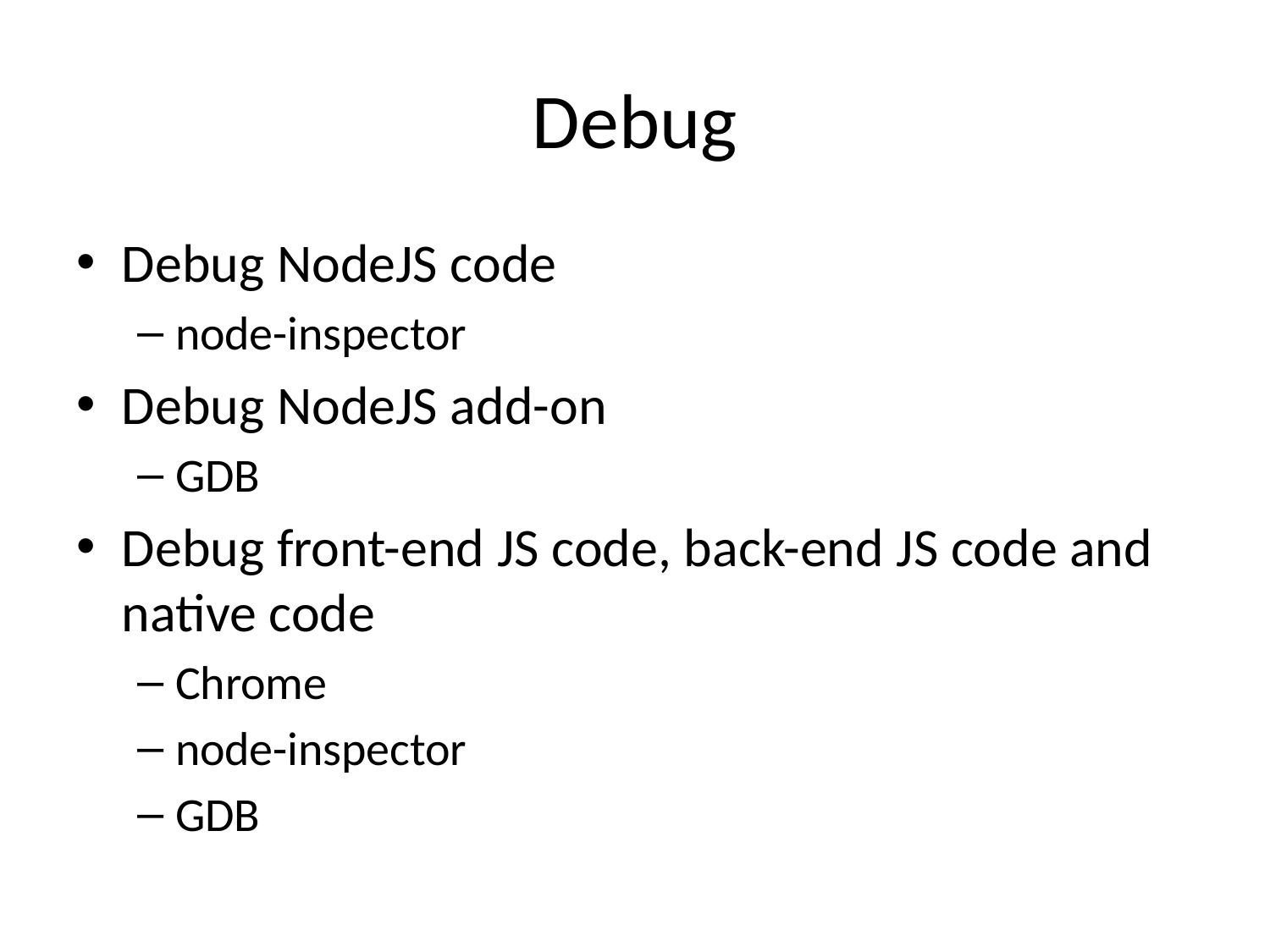

# Debug
Debug NodeJS code
node-inspector
Debug NodeJS add-on
GDB
Debug front-end JS code, back-end JS code and native code
Chrome
node-inspector
GDB